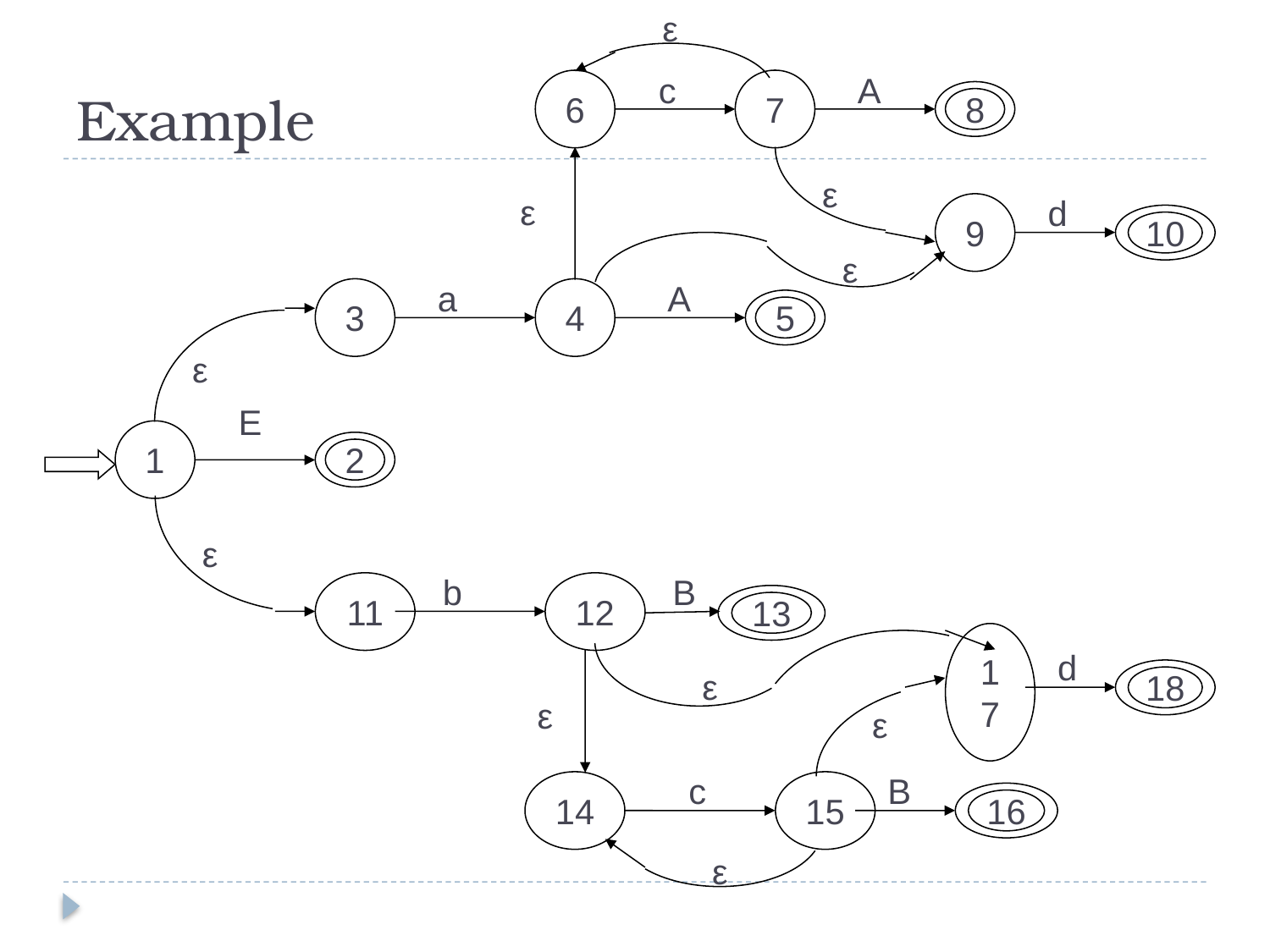

ε

c
A
6
7
8

ε

d
10
9

ε
a
A
3
4
5

ε
1
2

ε
b
B
11
12
13

d
18

17
ε

ε
c
B
14
15
16

ε
# Example
ε
E
ε
22